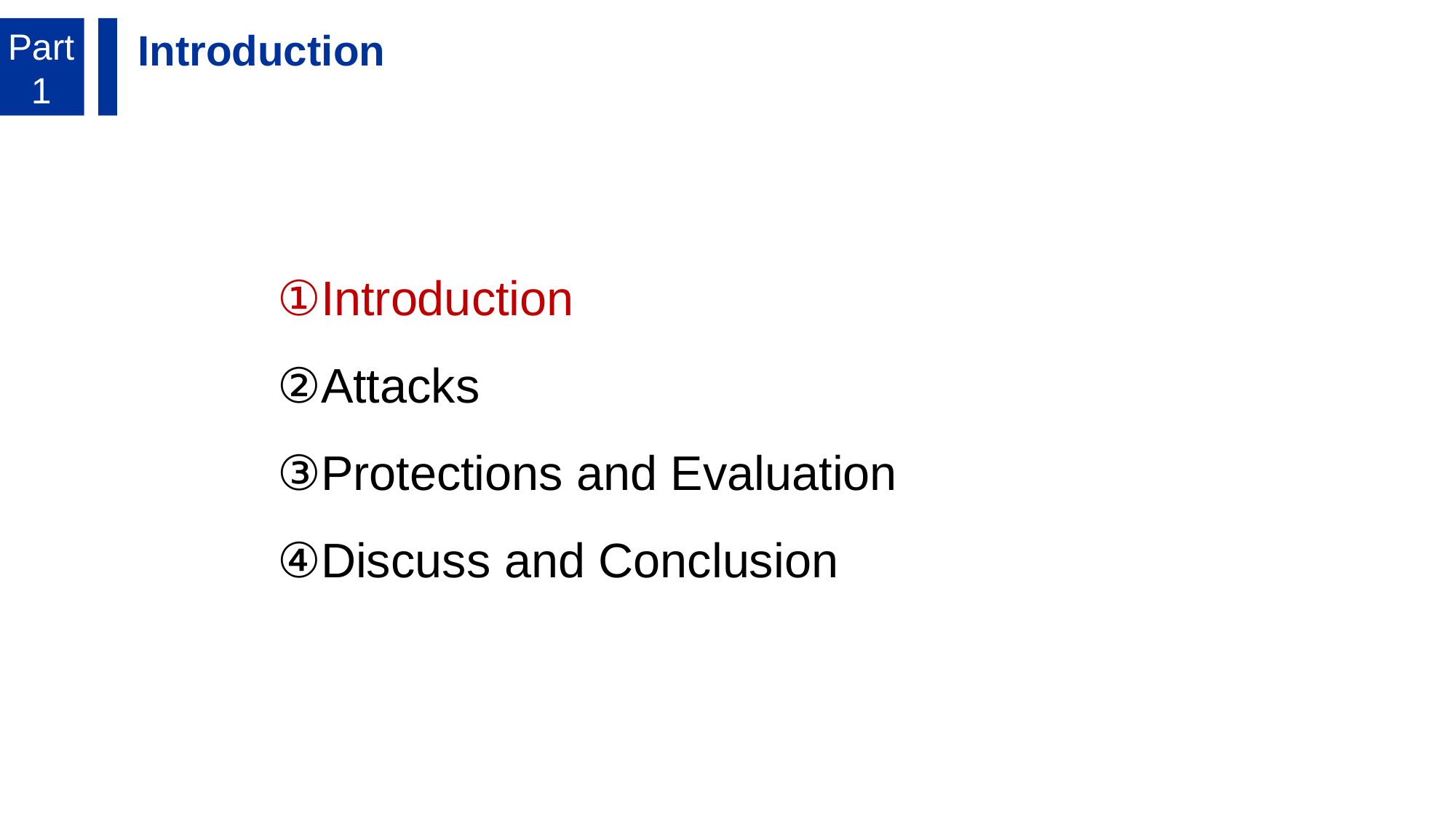

Part
1
Introduction
Introduction
Attacks
Protections and Evaluation
Discuss and Conclusion